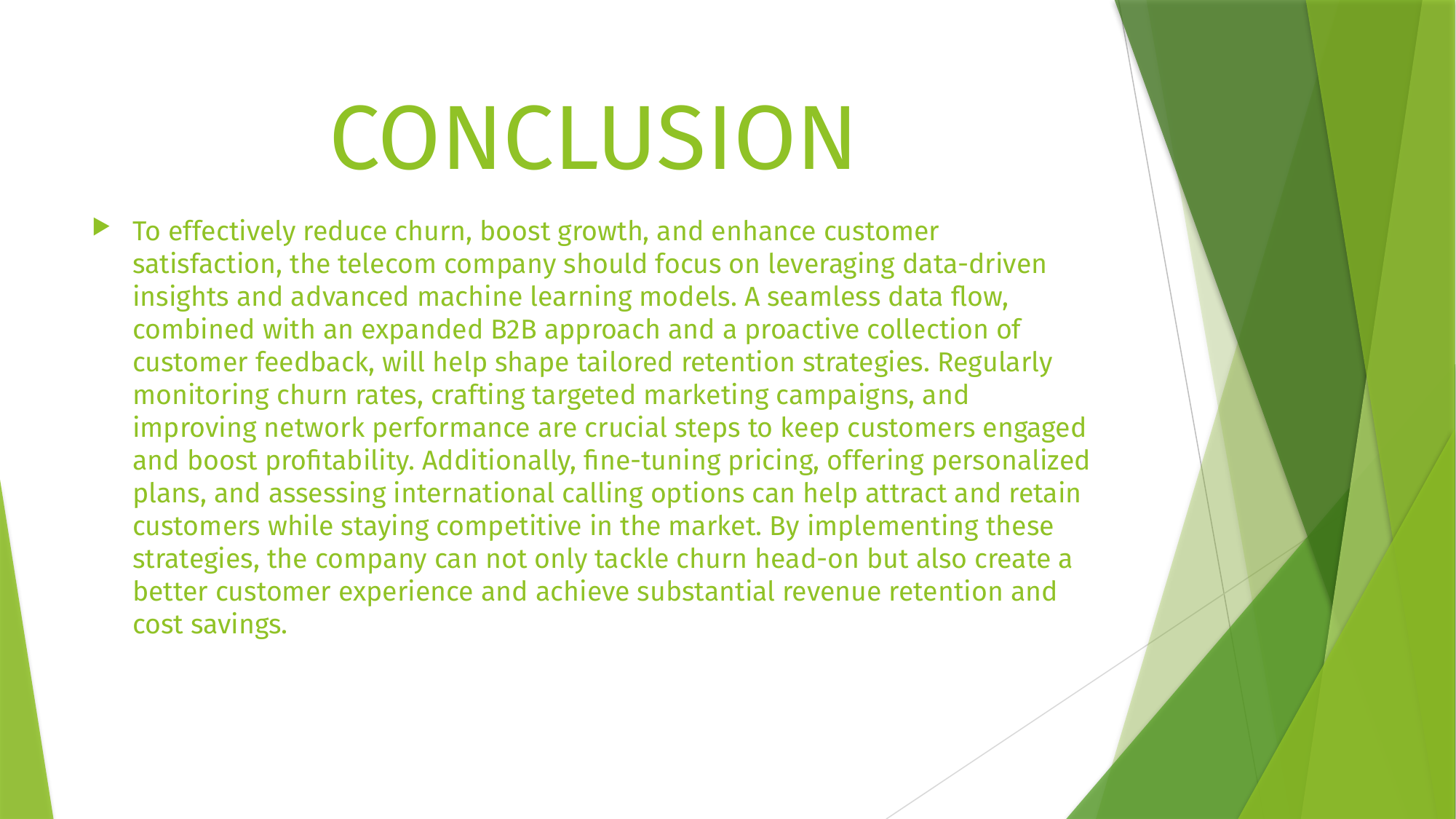

# CONCLUSION
To effectively reduce churn, boost growth, and enhance customer satisfaction, the telecom company should focus on leveraging data-driven insights and advanced machine learning models. A seamless data flow, combined with an expanded B2B approach and a proactive collection of customer feedback, will help shape tailored retention strategies. Regularly monitoring churn rates, crafting targeted marketing campaigns, and improving network performance are crucial steps to keep customers engaged and boost profitability. Additionally, fine-tuning pricing, offering personalized plans, and assessing international calling options can help attract and retain customers while staying competitive in the market. By implementing these strategies, the company can not only tackle churn head-on but also create a better customer experience and achieve substantial revenue retention and cost savings.